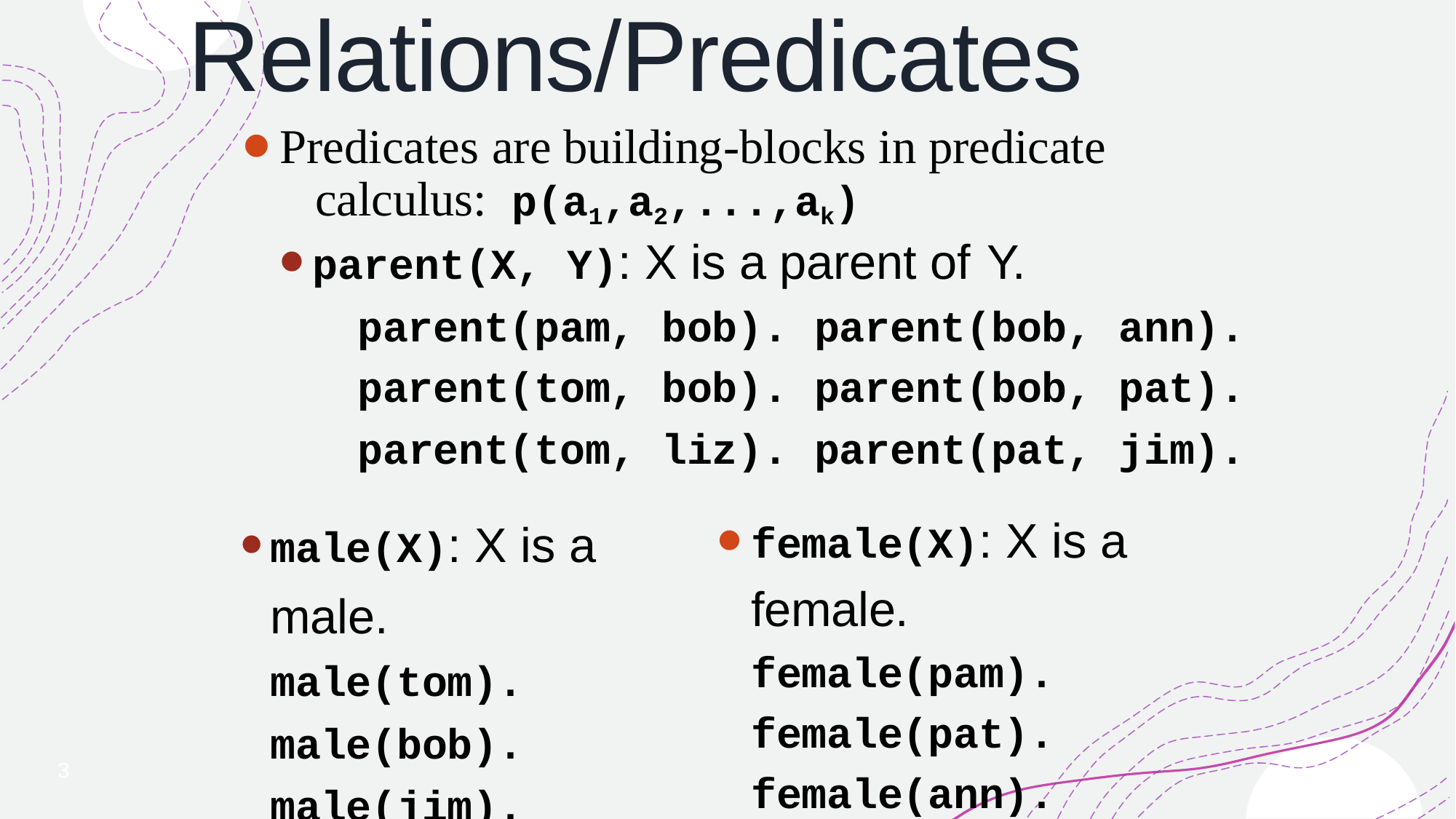

# Relations/Predicates
Predicates are building-blocks in predicate 	calculus:	p(a1,a2,...,ak)
parent(X, Y): X is a parent of Y.
| parent(pam, | bob). | parent(bob, | ann). |
| --- | --- | --- | --- |
| parent(tom, | bob). | parent(bob, | pat). |
| parent(tom, | liz). | parent(pat, | jim). |
male(X): X is a male. 	male(tom). 	male(bob). 	male(jim).
female(X): X is a female. 	female(pam). 	female(pat). 	female(ann). 	female(liz).
3